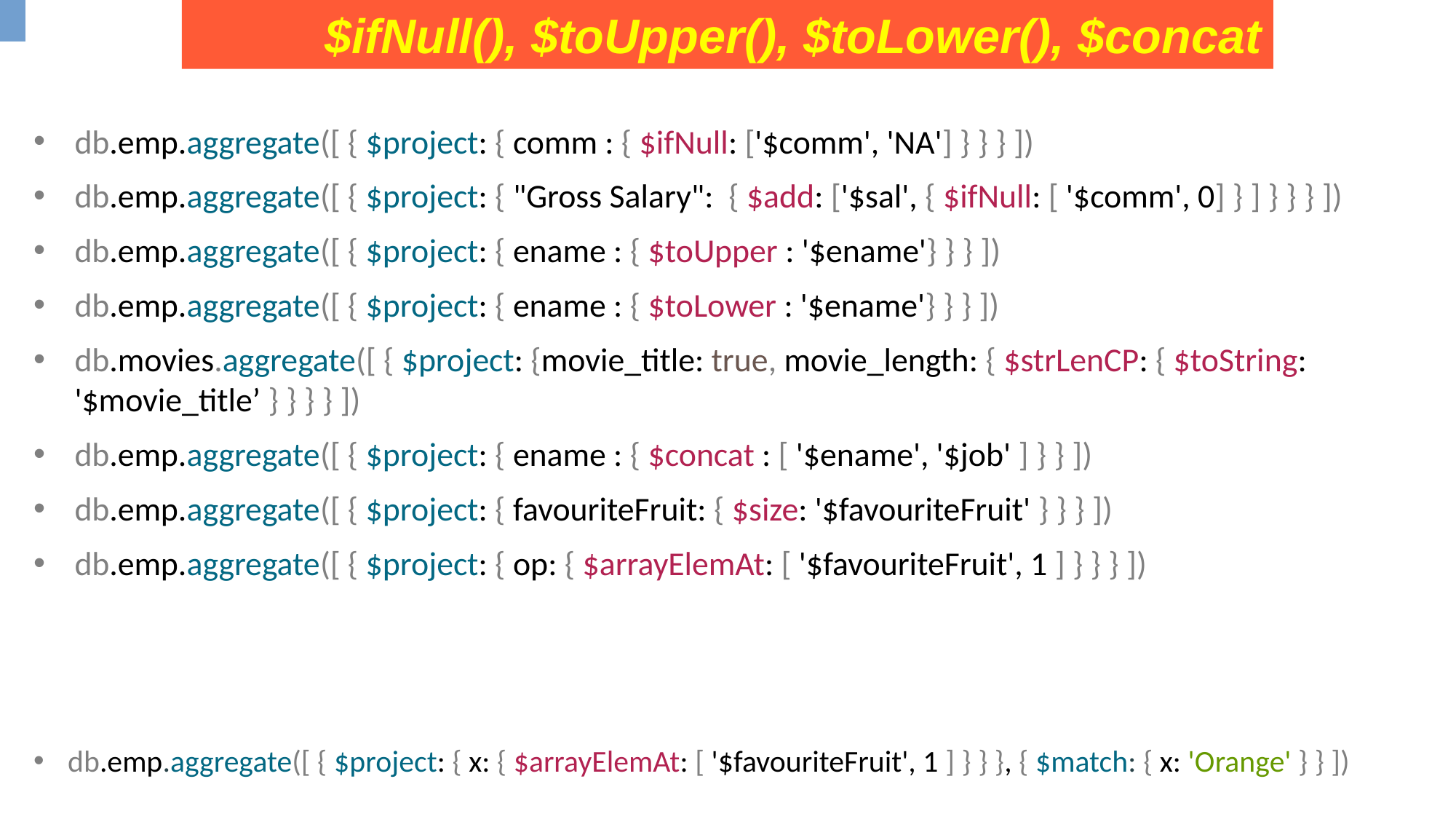

$ifNull(), $toUpper(), $toLower(), $concat
db.emp.aggregate([ { $project: { comm : { $ifNull: ['$comm', 'NA'] } } } ])

db.emp.aggregate([ { $project: { "Gross Salary":  { $add: ['$sal', { $ifNull: [ '$comm', 0] } ] } } } ])

db.emp.aggregate([ { $project: { ename : { $toUpper : '$ename'} } } ])

db.emp.aggregate([ { $project: { ename : { $toLower : '$ename'} } } ])

db.movies.aggregate([ { $project: {movie_title: true, movie_length: { $strLenCP: { $toString: '$movie_title’ } } } } ])

db.emp.aggregate([ { $project: { ename : { $concat : [ '$ename', '$job' ] } } ])

db.emp.aggregate([ { $project: { favouriteFruit: { $size: '$favouriteFruit' } } } ])

db.emp.aggregate([ { $project: { op: { $arrayElemAt: [ '$favouriteFruit', 1 ] } } } ])
db.emp.aggregate([ { $project: { x: { $arrayElemAt: [ '$favouriteFruit', 1 ] } } }, { $match: { x: 'Orange' } } ])